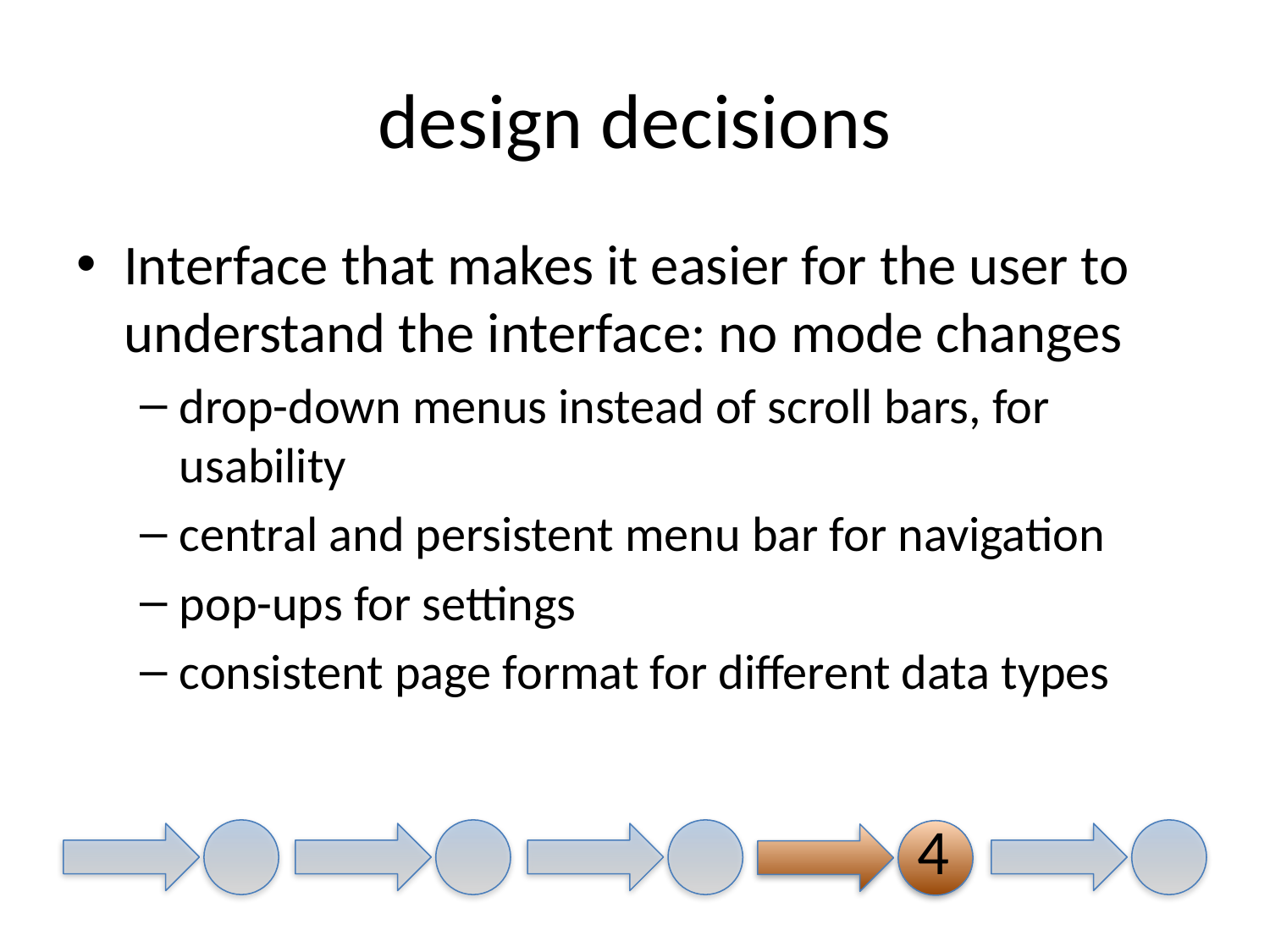

# design decisions
Interface that makes it easier for the user to understand the interface: no mode changes
drop-down menus instead of scroll bars, for usability
central and persistent menu bar for navigation
pop-ups for settings
consistent page format for different data types
4